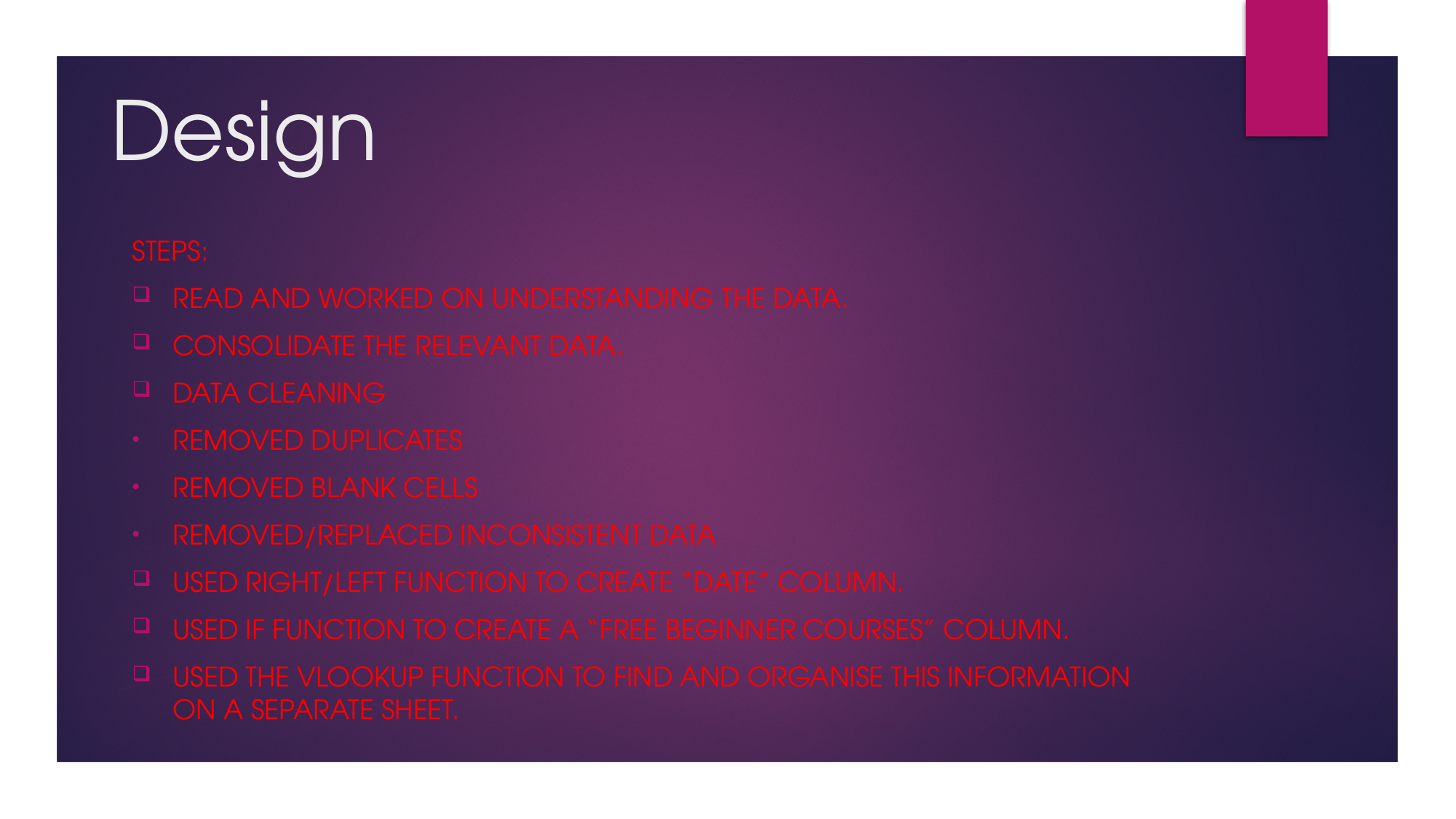

# Design
Steps:
Read and worked on understanding the data.
Consolidate the relevant data.
Data cleaning
Removed duplicates
Removed blank cells
Removed/replaced inconsistent data
Used right/left function to create “date” column.
Used if function to create a “free beginner courses” column.
Used the VLOOKUP function to find and organise this information on a separate sheet.